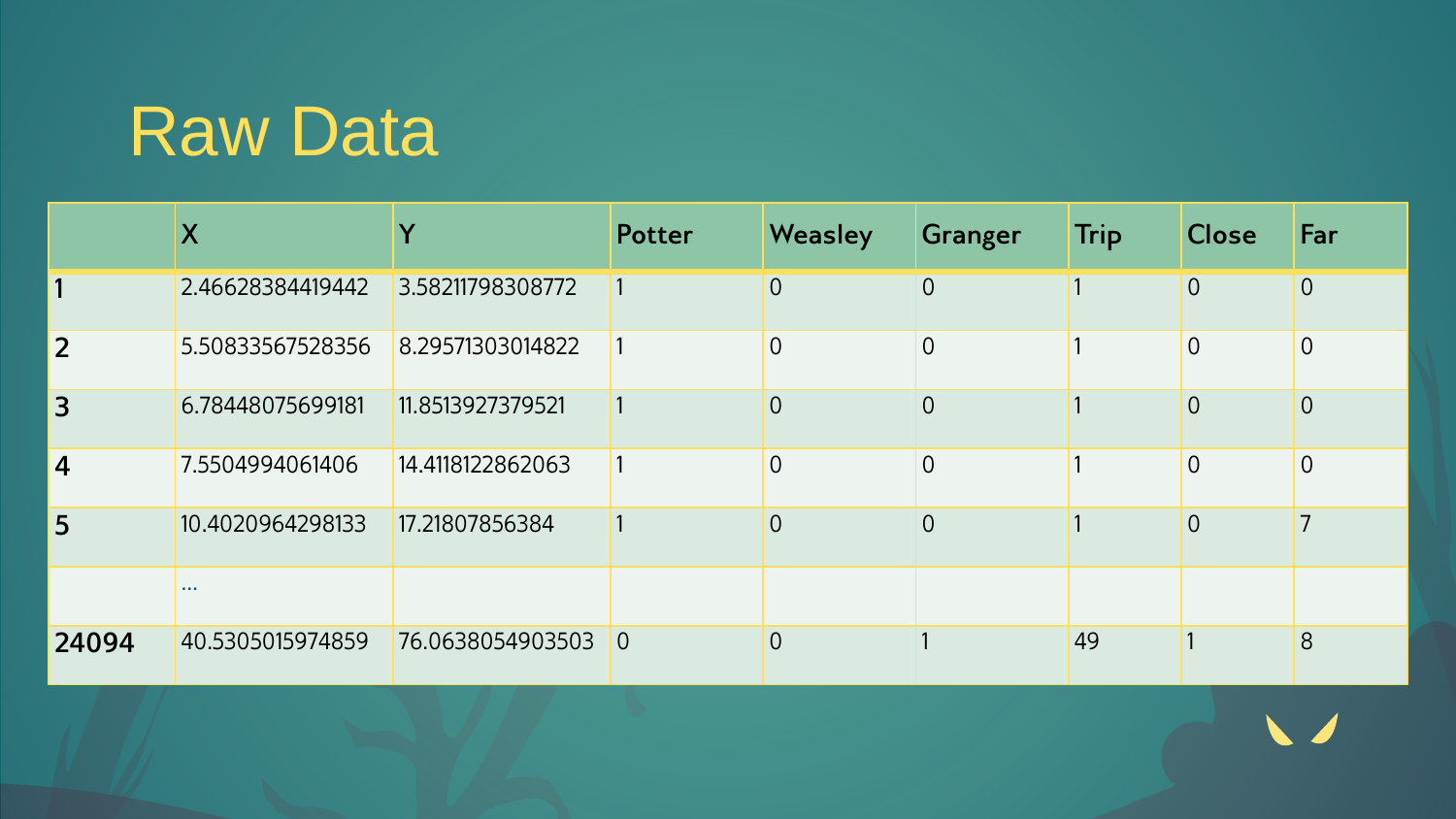

# Raw Data
|  | X | Y | Potter | Weasley | Granger | Trip | Close | Far |
| --- | --- | --- | --- | --- | --- | --- | --- | --- |
| 1 | 2.46628384419442 | 3.58211798308772 | 1 | 0 | 0 | 1 | 0 | 0 |
| 2 | 5.50833567528356 | 8.29571303014822 | 1 | 0 | 0 | 1 | 0 | 0 |
| 3 | 6.78448075699181 | 11.8513927379521 | 1 | 0 | 0 | 1 | 0 | 0 |
| 4 | 7.5504994061406 | 14.4118122862063 | 1 | 0 | 0 | 1 | 0 | 0 |
| 5 | 10.4020964298133 | 17.21807856384 | 1 | 0 | 0 | 1 | 0 | 7 |
|  | … |  |  |  |  |  |  |  |
| 24094 | 40.5305015974859 | 76.0638054903503 | 0 | 0 | 1 | 49 | 1 | 8 |